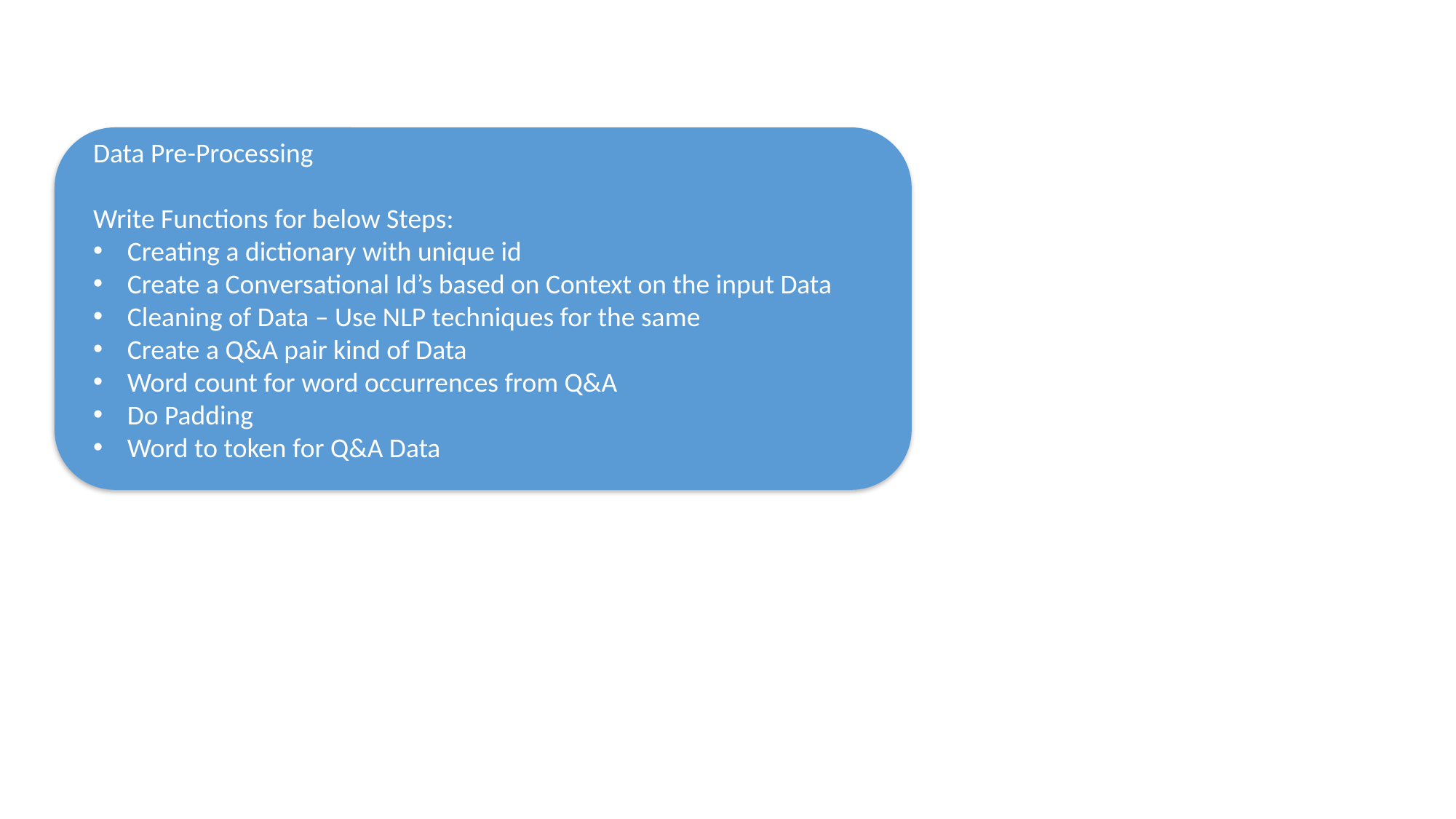

Data Pre-Processing

Write Functions for below Steps:
Creating a dictionary with unique id
Create a Conversational Id’s based on Context on the input Data
Cleaning of Data – Use NLP techniques for the same
Create a Q&A pair kind of Data
Word count for word occurrences from Q&A
Do Padding
Word to token for Q&A Data